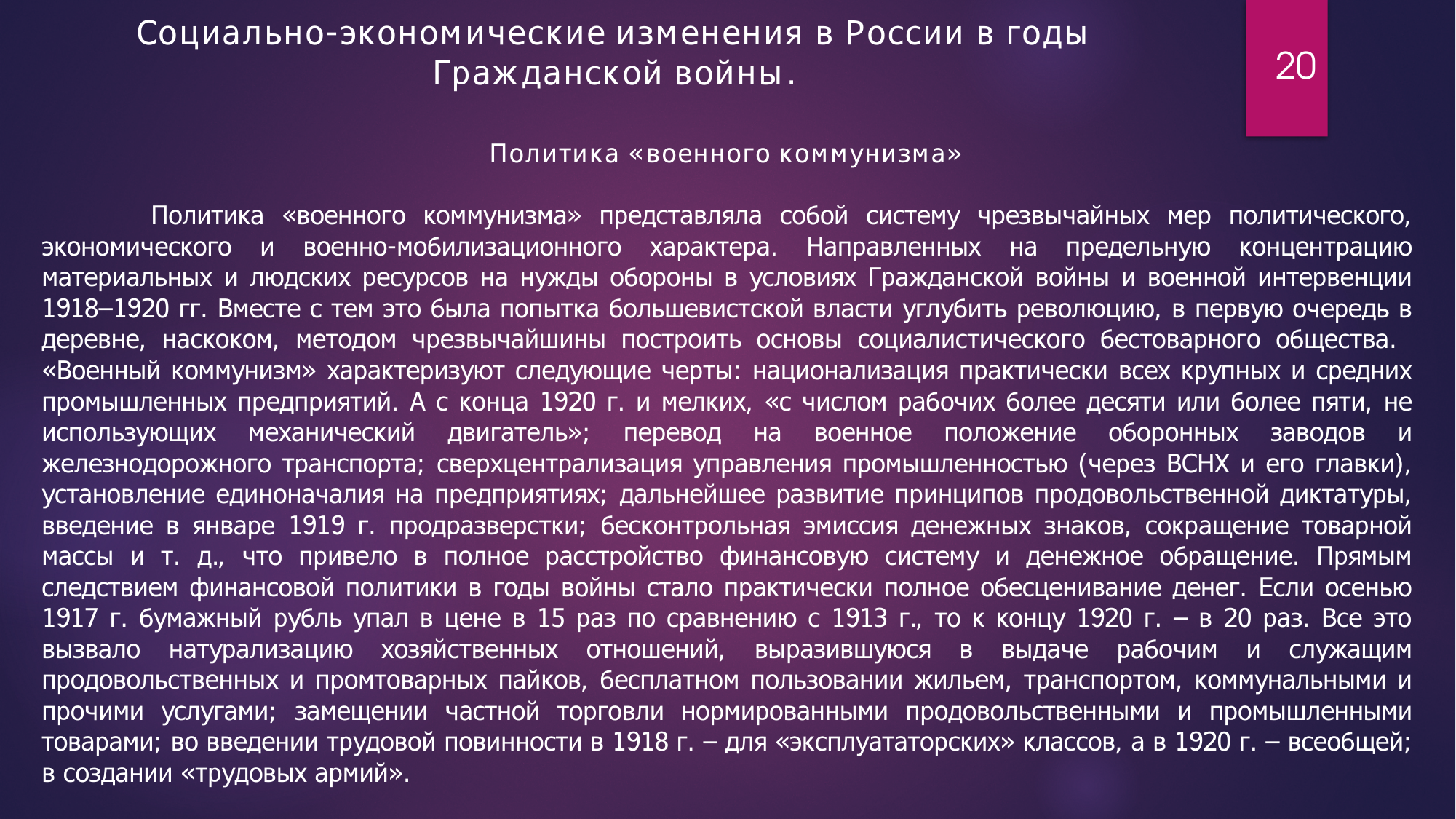

Социально-экономические изменения в России в годы Гражданской войны.
20
Политика «военного коммунизма»

	Политика «военного коммунизма» представляла собой систему чрезвычайных мер политического, экономического и военно-мобилизационного характера. Направленных на предельную концентрацию материальных и людских ресурсов на нужды обороны в условиях Гражданской войны и военной интервенции 1918–1920 гг. Вместе с тем это была попытка большевистской власти углубить революцию, в первую очередь в деревне, наскоком, методом чрезвычайшины построить основы социалистического бестоварного общества.  «Военный коммунизм» характеризуют следующие черты: национализация практически всех крупных и средних промышленных предприятий. А с конца 1920 г. и мелких, «с числом рабочих более десяти или более пяти, не использующих механический двигатель»; перевод на военное положение оборонных заводов и железнодорожного транспорта; сверхцентрализация управления промышленностью (через ВСНХ и его главки), установление единоначалия на предприятиях; дальнейшее развитие принципов продовольственной диктатуры, введение в январе 1919 г. продразверстки; бесконтрольная эмиссия денежных знаков, сокращение товарной массы и т. д., что привело в полное расстройство финансовую систему и денежное обращение. Прямым следствием финансовой политики в годы войны стало практически полное обесценивание денег. Если осенью 1917 г. бумажный рубль упал в цене в 15 раз по сравнению с 1913 г., то к концу 1920 г. – в 20 раз. Все это вызвало натурализацию хозяйственных отношений, выразившуюся в выдаче рабочим и служащим продовольственных и промтоварных пайков, бесплатном пользовании жильем, транспортом, коммунальными и прочими услугами; замещении частной торговли нормированными продовольственными и промышленными товарами; во введении трудовой повинности в 1918 г. – для «эксплуататорских» классов, а в 1920 г. – всеобщей; в создании «трудовых армий».